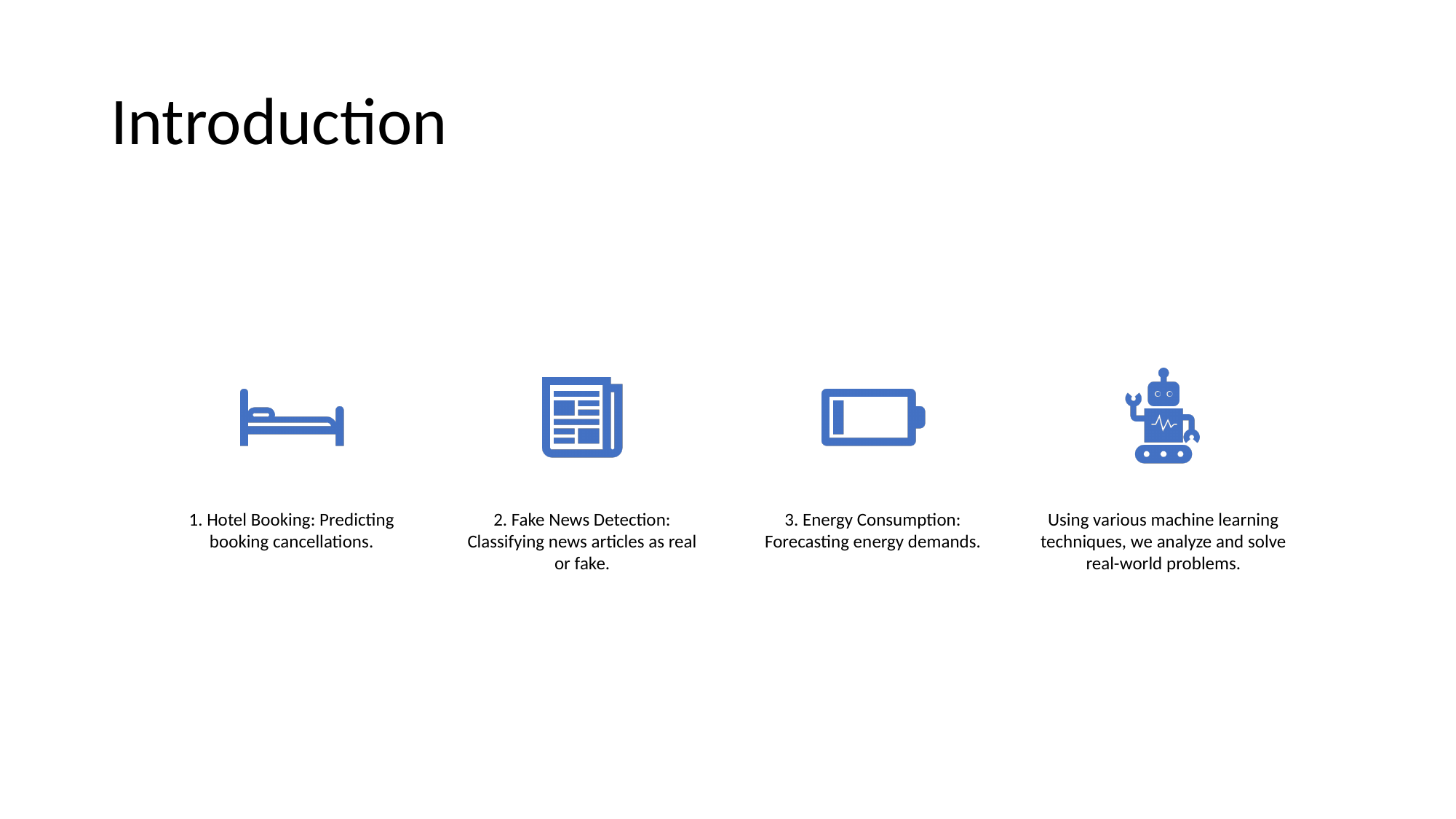

# Introduction
1. Hotel Booking: Predicting booking cancellations.
2. Fake News Detection: Classifying news articles as real or fake.
3. Energy Consumption: Forecasting energy demands.
Using various machine learning techniques, we analyze and solve real-world problems.